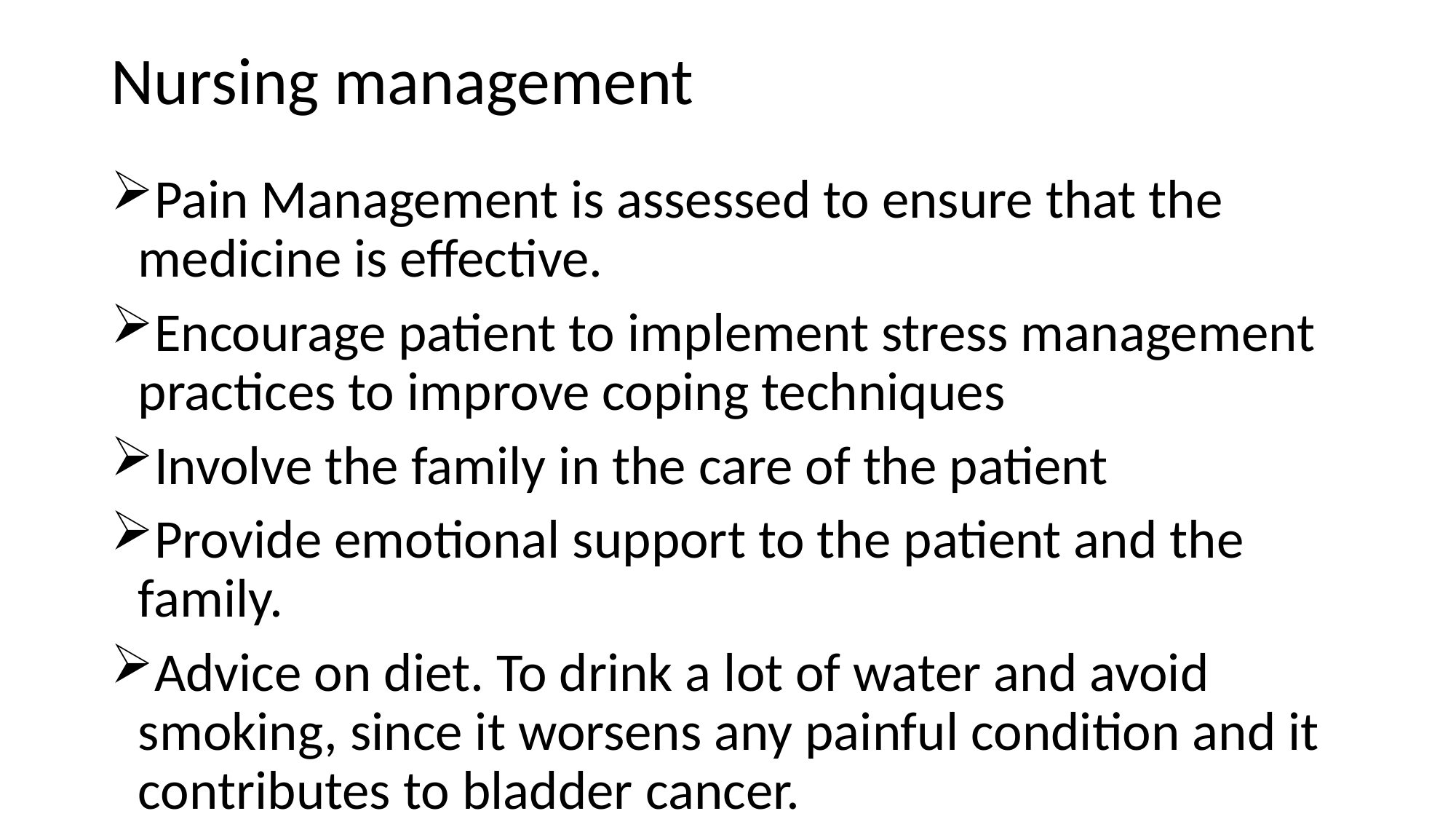

# Nursing management
Pain Management is assessed to ensure that the medicine is effective.
Encourage patient to implement stress management practices to improve coping techniques
Involve the family in the care of the patient
Provide emotional support to the patient and the family.
Advice on diet. To drink a lot of water and avoid smoking, since it worsens any painful condition and it contributes to bladder cancer.